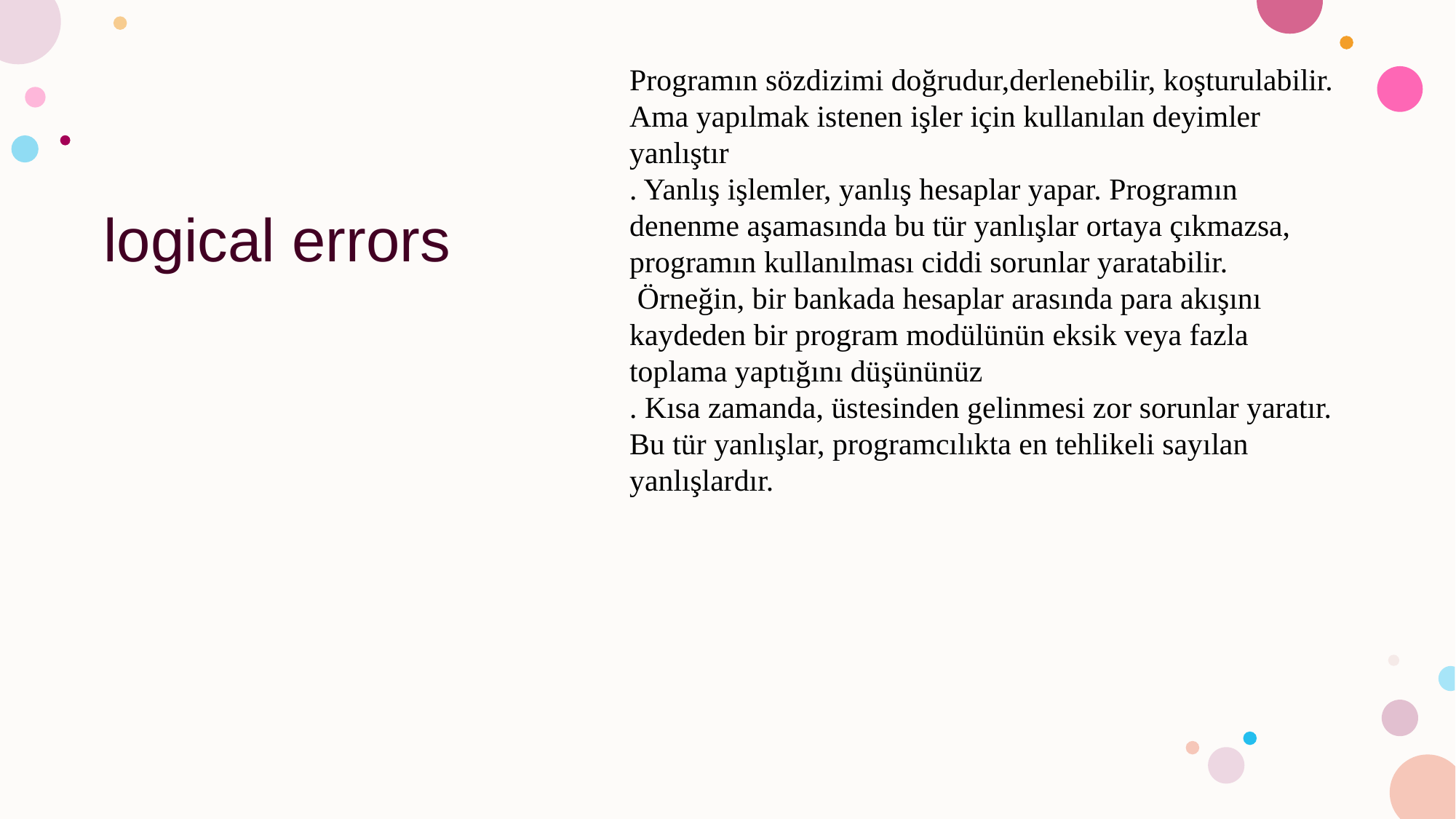

# logical errors
Programın sözdizimi doğrudur,derlenebilir, koşturulabilir. Ama yapılmak istenen işler için kullanılan deyimler yanlıştır
. Yanlış işlemler, yanlış hesaplar yapar. Programın denenme aşamasında bu tür yanlışlar ortaya çıkmazsa, programın kullanılması ciddi sorunlar yaratabilir.
 Örneğin, bir bankada hesaplar arasında para akışını kaydeden bir program modülünün eksik veya fazla toplama yaptığını düşününüz
. Kısa zamanda, üstesinden gelinmesi zor sorunlar yaratır. Bu tür yanlışlar, programcılıkta en tehlikeli sayılan yanlışlardır.